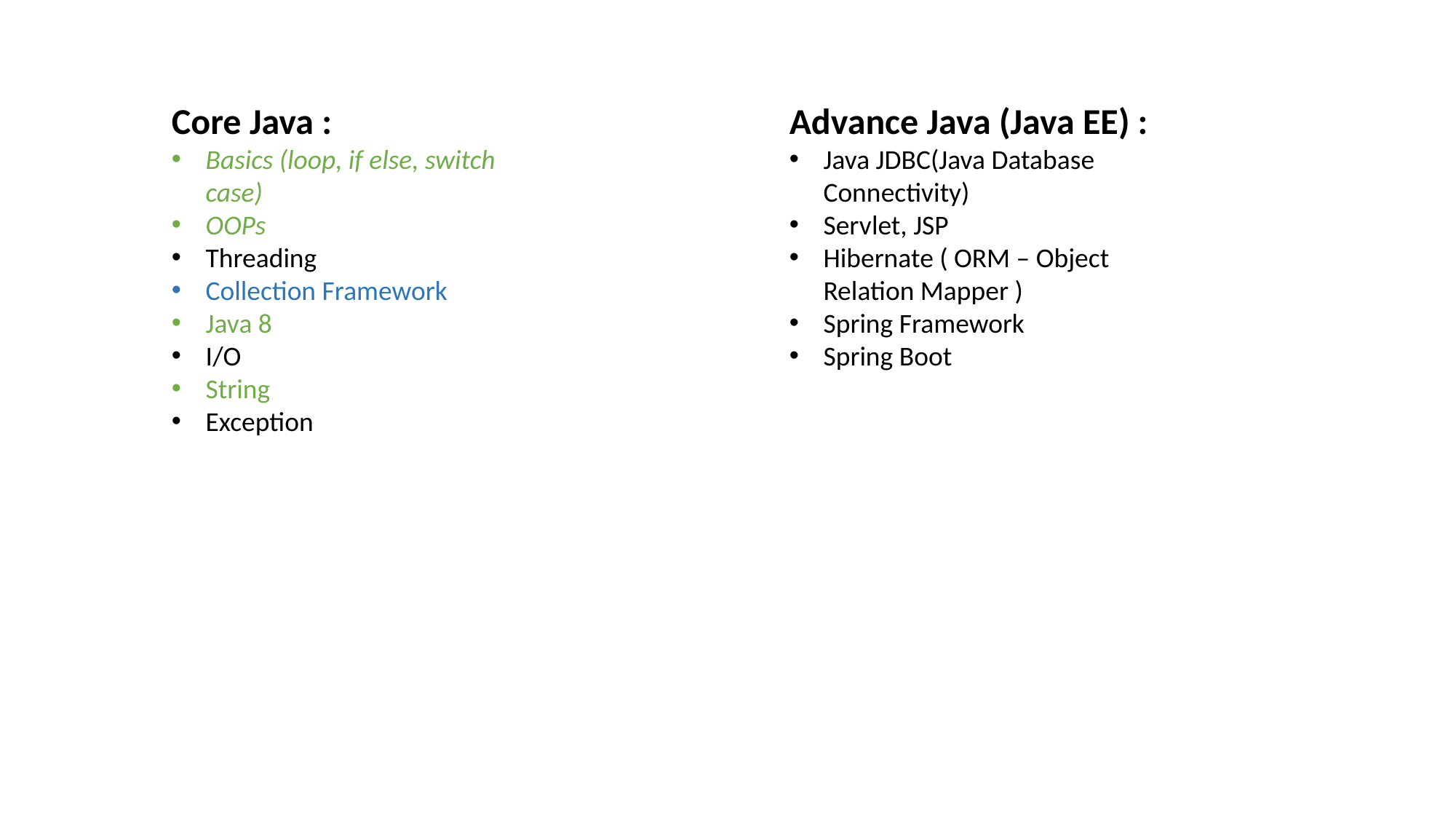

Core Java :
Basics (loop, if else, switch case)
OOPs
Threading
Collection Framework
Java 8
I/O
String
Exception

Advance Java (Java EE) :
Java JDBC(Java Database Connectivity)
Servlet, JSP
Hibernate ( ORM – Object Relation Mapper )
Spring Framework
Spring Boot